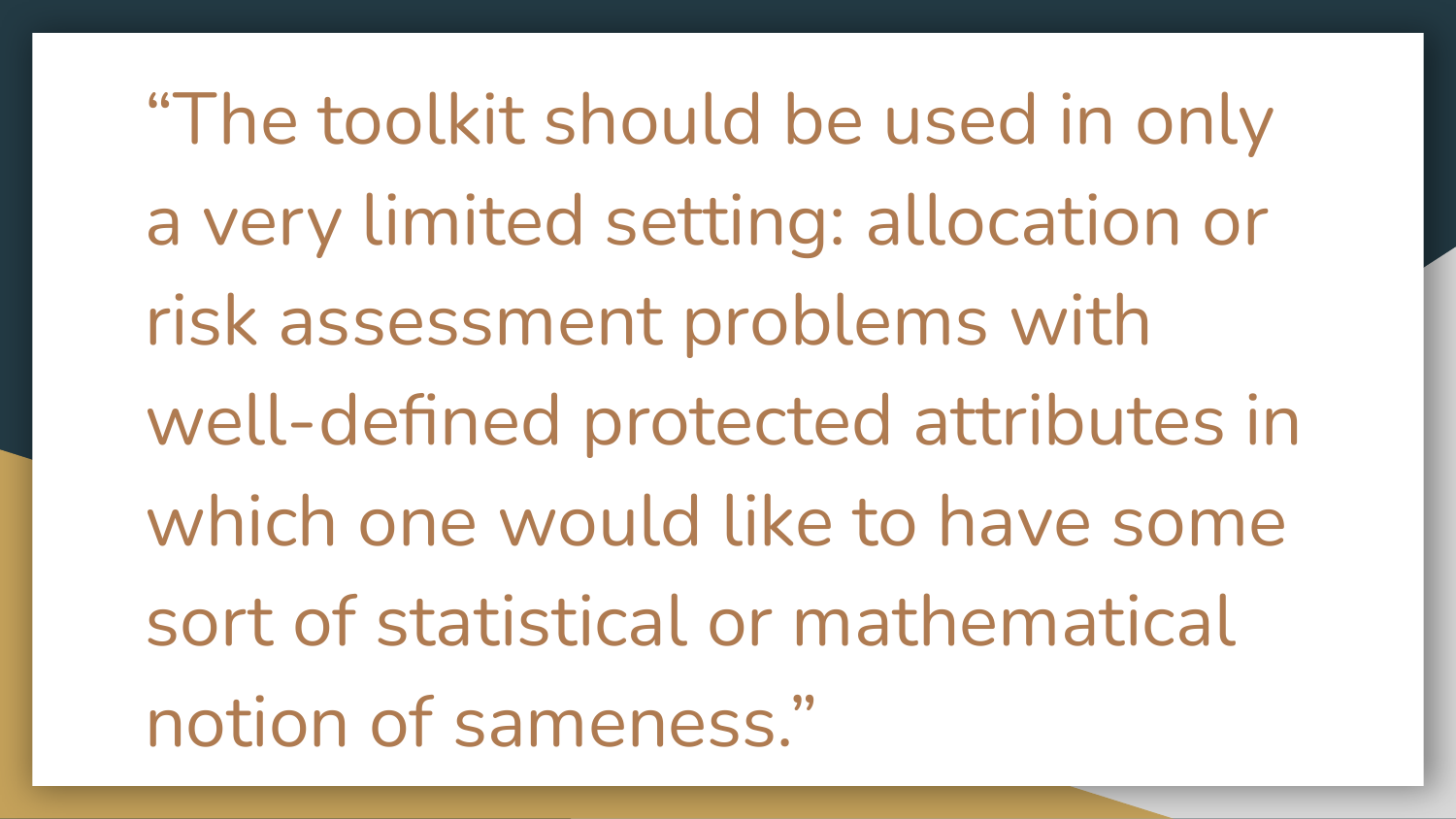

# “The toolkit should be used in only a very limited setting: allocation or risk assessment problems with well-defined protected attributes in which one would like to have some sort of statistical or mathematical notion of sameness.”